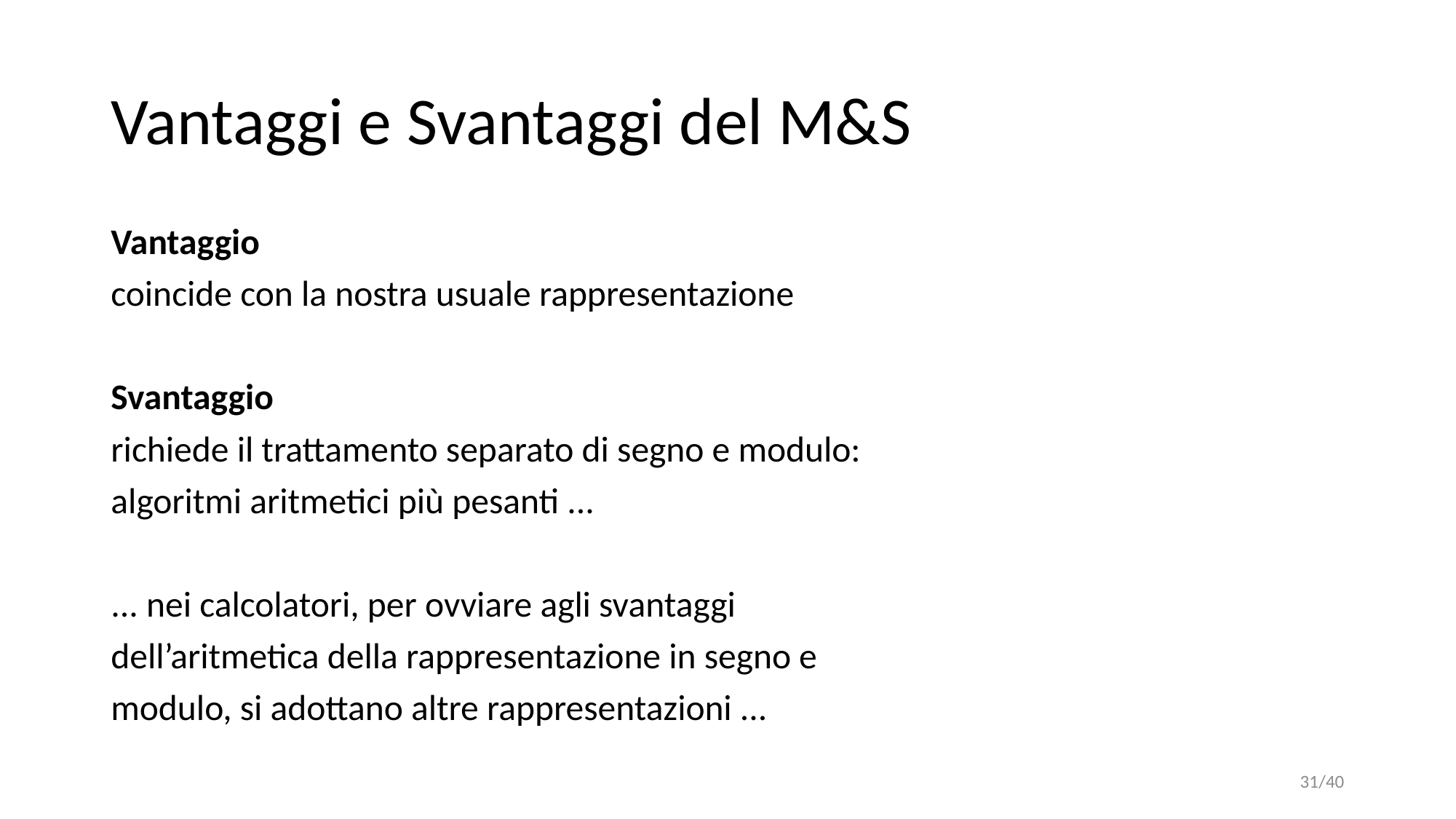

# Vantaggi e Svantaggi del M&S
Vantaggio
coincide con la nostra usuale rappresentazione

Svantaggio
richiede il trattamento separato di segno e modulo:
algoritmi aritmetici più pesanti ...

... nei calcolatori, per ovviare agli svantaggi
dell’aritmetica della rappresentazione in segno e
modulo, si adottano altre rappresentazioni ...
31